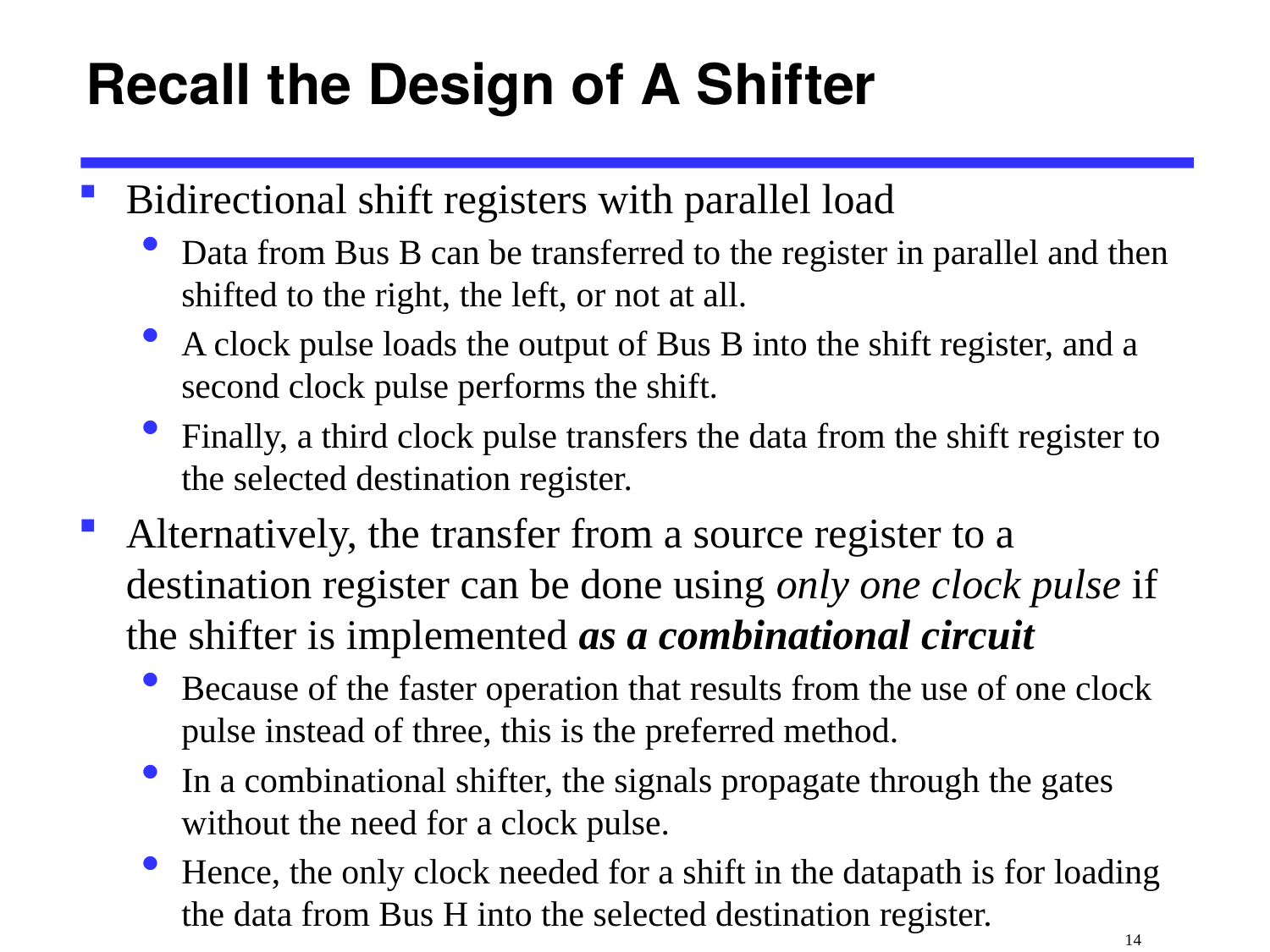

# Recall the Design of A Shifter
Bidirectional shift registers with parallel load
Data from Bus B can be transferred to the register in parallel and then shifted to the right, the left, or not at all.
A clock pulse loads the output of Bus B into the shift register, and a second clock pulse performs the shift.
Finally, a third clock pulse transfers the data from the shift register to the selected destination register.
Alternatively, the transfer from a source register to a destination register can be done using only one clock pulse if the shifter is implemented as a combinational circuit
Because of the faster operation that results from the use of one clock pulse instead of three, this is the preferred method.
In a combinational shifter, the signals propagate through the gates without the need for a clock pulse.
Hence, the only clock needed for a shift in the datapath is for loading the data from Bus H into the selected destination register.

                           14